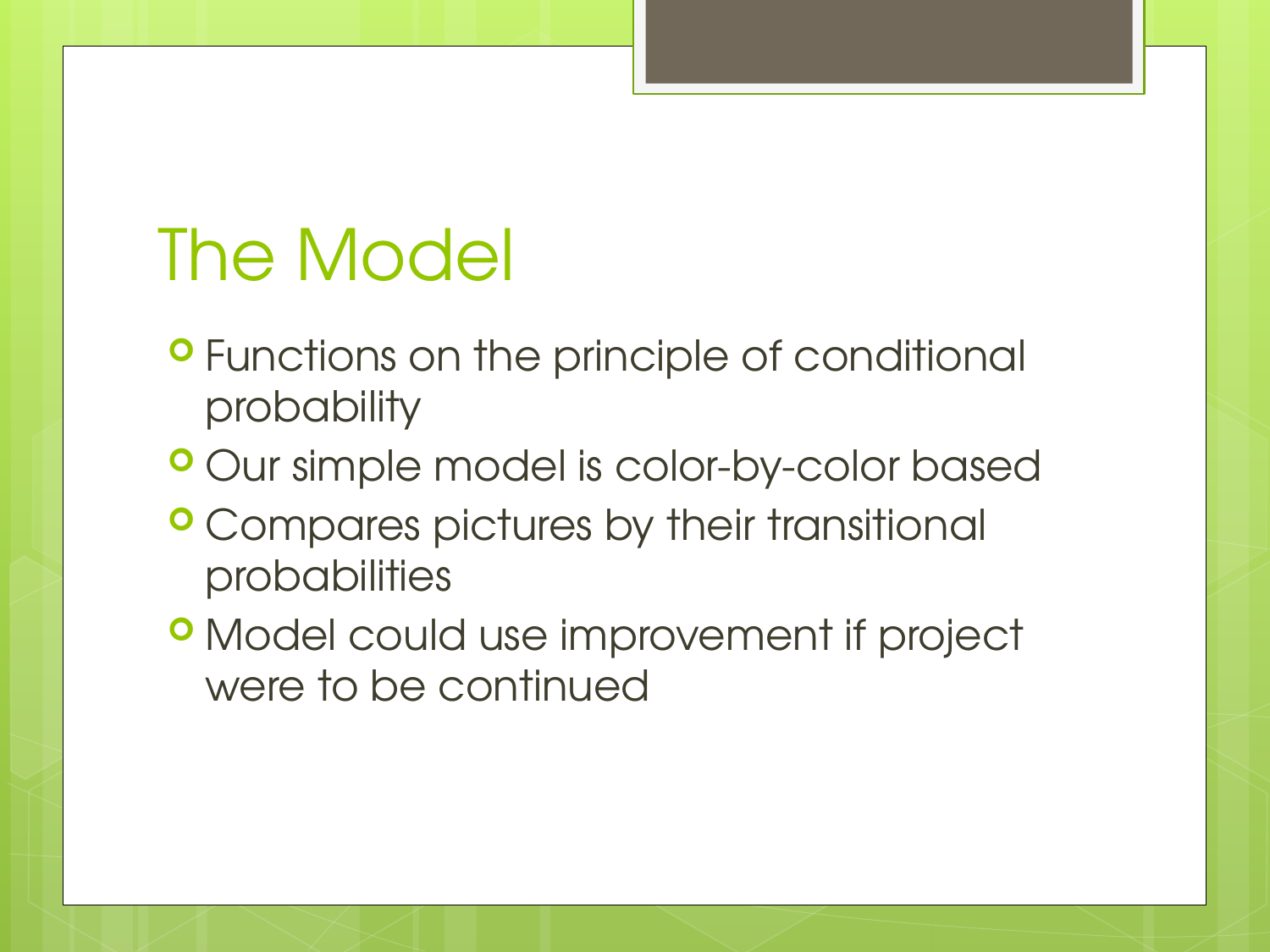

# The Model
Functions on the principle of conditional probability
Our simple model is color-by-color based
Compares pictures by their transitional probabilities
Model could use improvement if project were to be continued